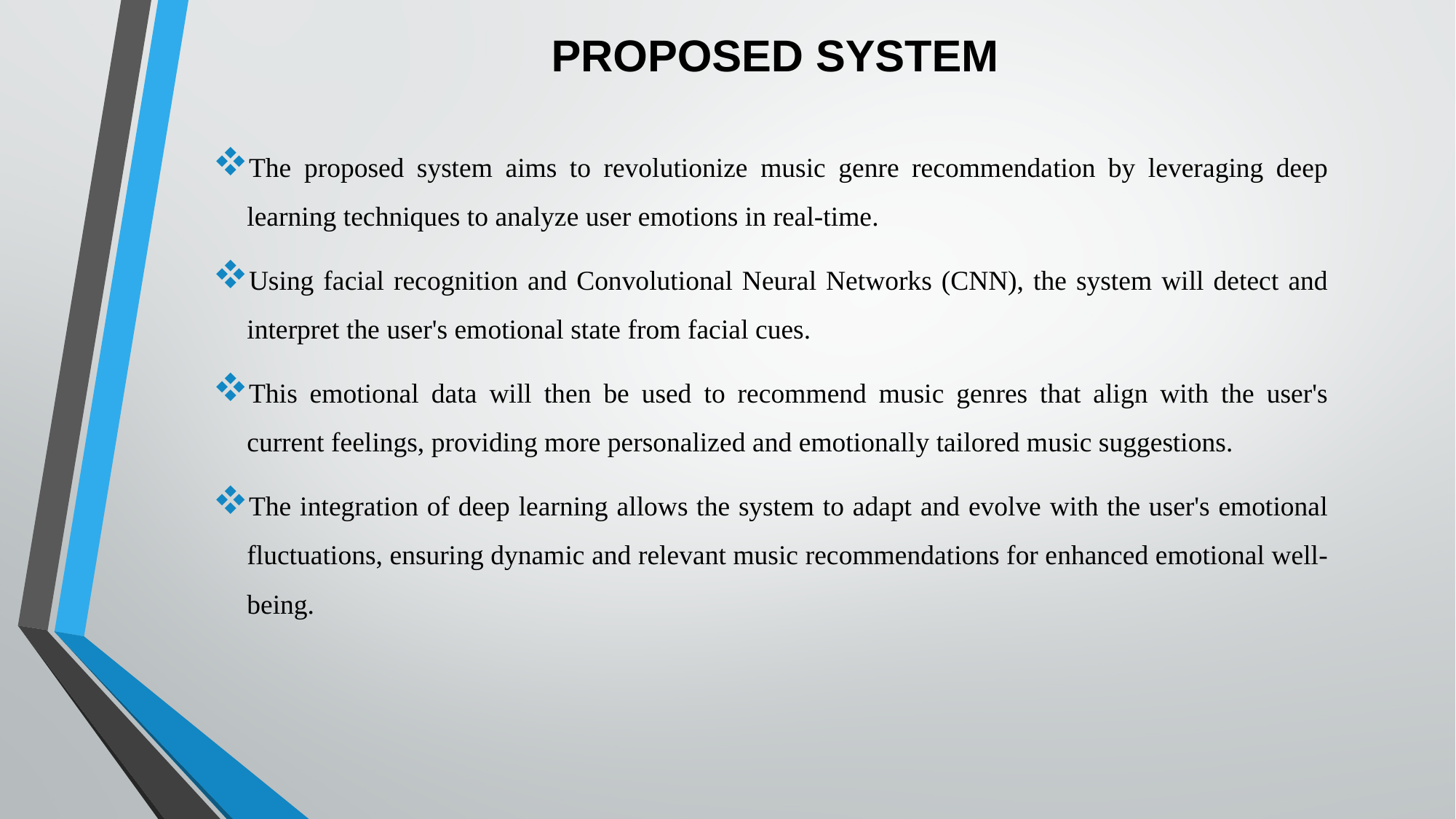

# PROPOSED SYSTEM
The proposed system aims to revolutionize music genre recommendation by leveraging deep learning techniques to analyze user emotions in real-time.
Using facial recognition and Convolutional Neural Networks (CNN), the system will detect and interpret the user's emotional state from facial cues.
This emotional data will then be used to recommend music genres that align with the user's current feelings, providing more personalized and emotionally tailored music suggestions.
The integration of deep learning allows the system to adapt and evolve with the user's emotional fluctuations, ensuring dynamic and relevant music recommendations for enhanced emotional well-being.